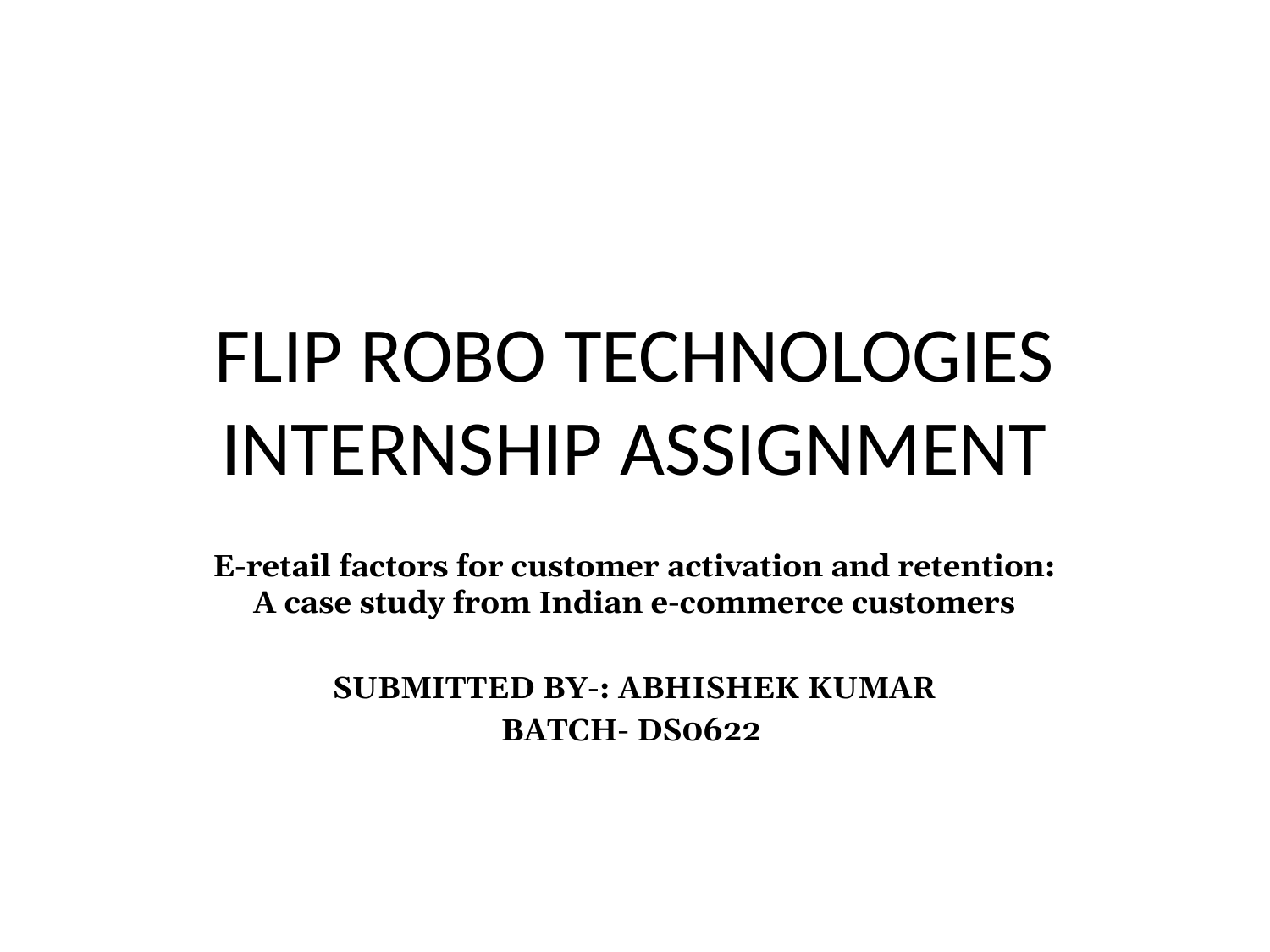

# FLIP ROBO TECHNOLOGIES INTERNSHIP ASSIGNMENT
E-retail factors for customer activation and retention: A case study from Indian e-commerce customers

SUBMITTED BY-: ABHISHEK KUMAR
BATCH- DS0622